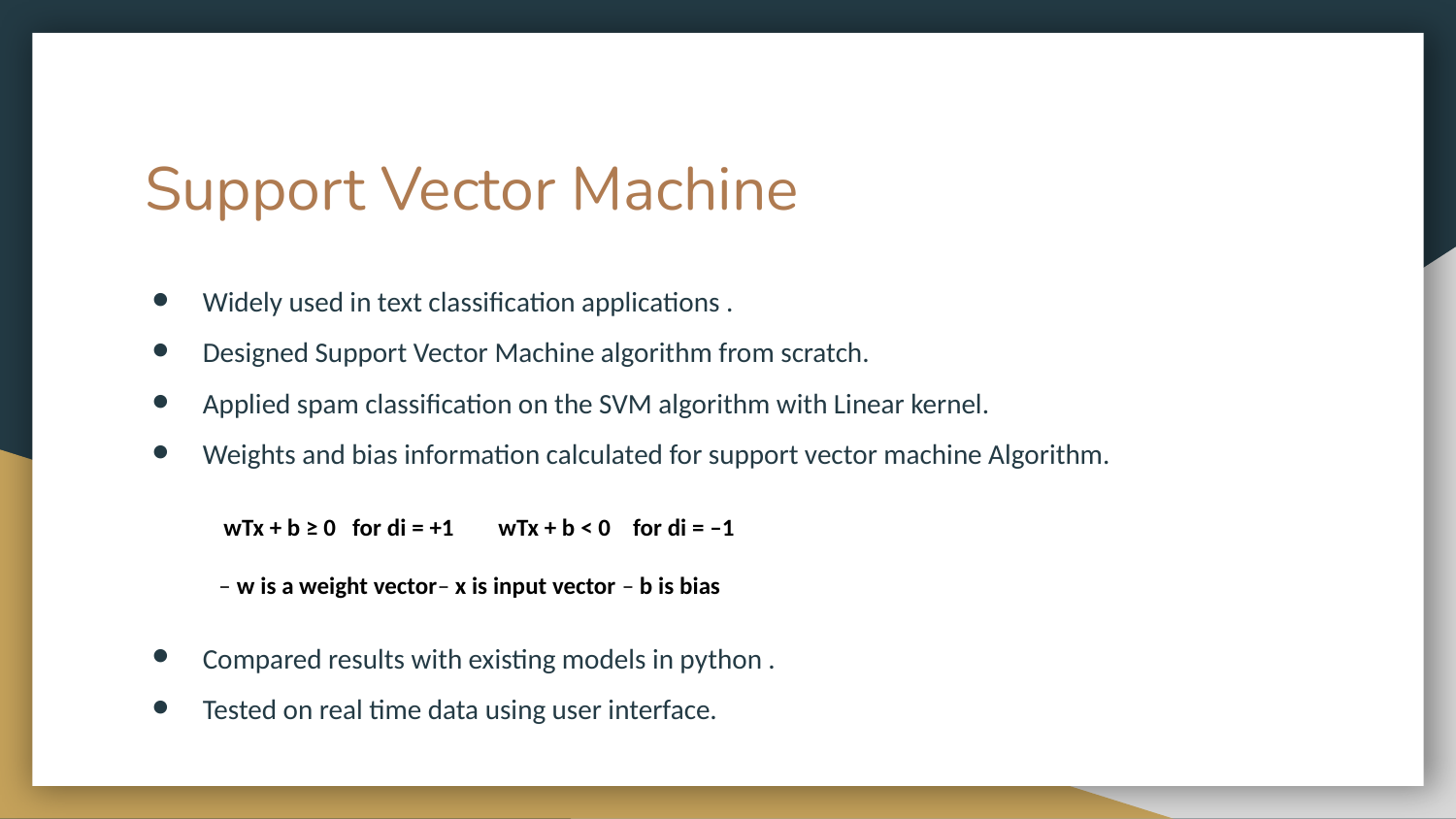

# Support Vector Machine
Widely used in text classification applications .
Designed Support Vector Machine algorithm from scratch.
Applied spam classification on the SVM algorithm with Linear kernel.
Weights and bias information calculated for support vector machine Algorithm.
               wTx + b ≥ 0   for di = +1        wTx + b < 0    for di = –1
                – w is a weight vector– x is input vector – b is bias
Compared results with existing models in python .
Tested on real time data using user interface.